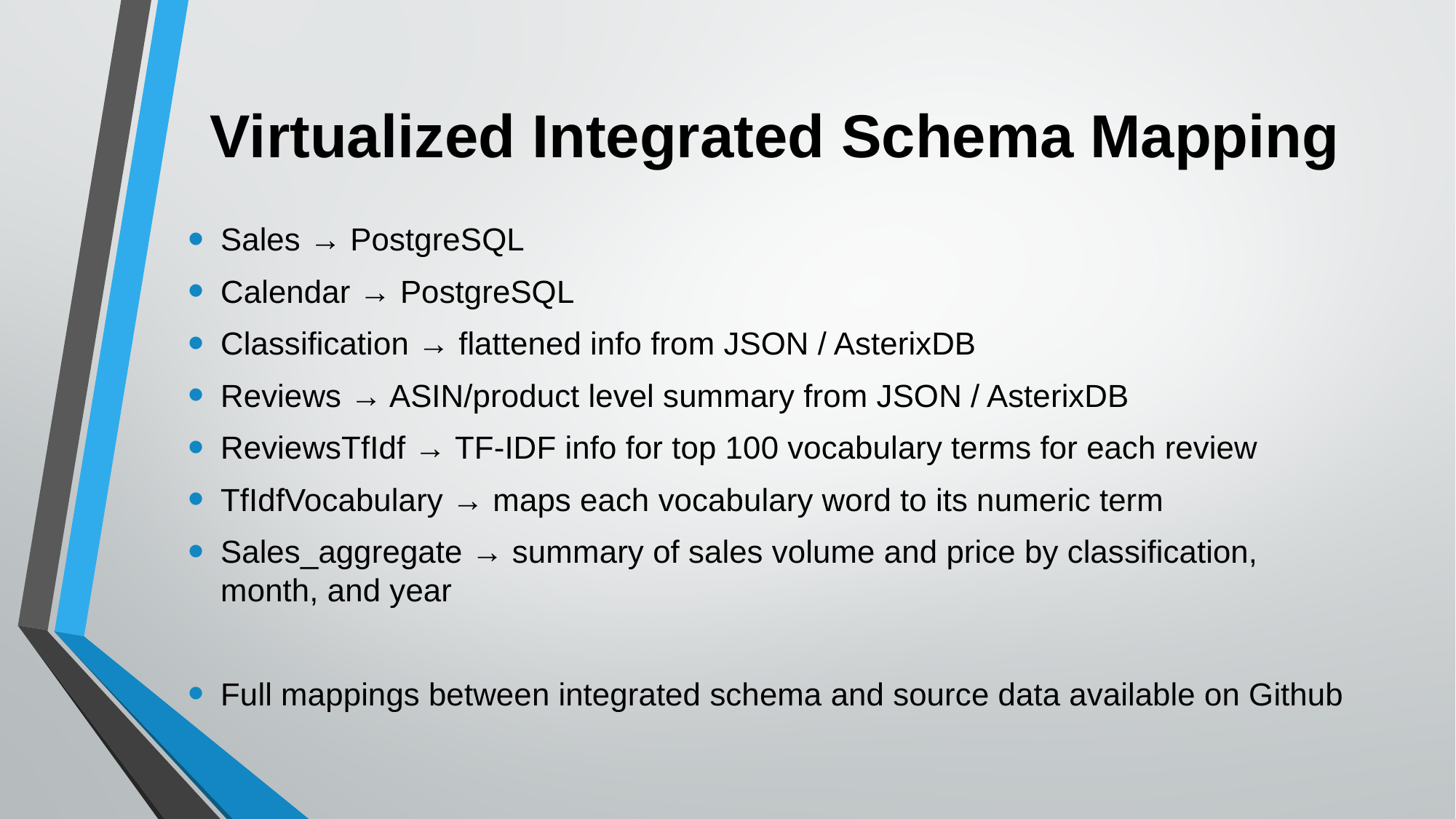

# Virtualized Integrated Schema Mapping
Sales → PostgreSQL
Calendar → PostgreSQL
Classification → flattened info from JSON / AsterixDB
Reviews → ASIN/product level summary from JSON / AsterixDB
ReviewsTfIdf → TF-IDF info for top 100 vocabulary terms for each review
TfIdfVocabulary → maps each vocabulary word to its numeric term
Sales_aggregate → summary of sales volume and price by classification, month, and year

Full mappings between integrated schema and source data available on Github